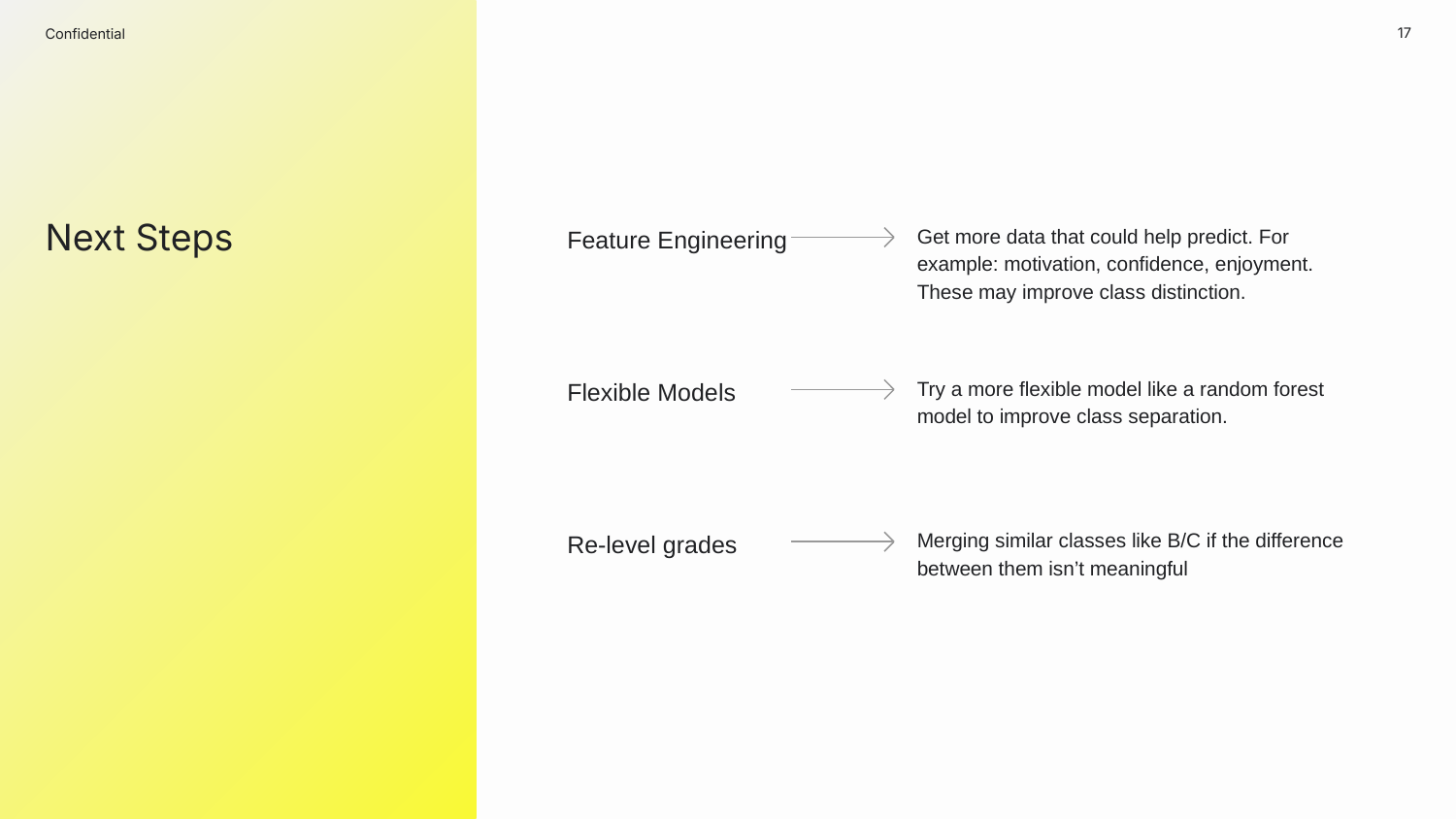

17
# Next Steps
Feature Engineering
Get more data that could help predict. For example: motivation, confidence, enjoyment.  These may improve class distinction.
Flexible Models
Try a more flexible model like a random forest model to improve class separation.
Re-level grades
Merging similar classes like B/C if the difference between them isn’t meaningful